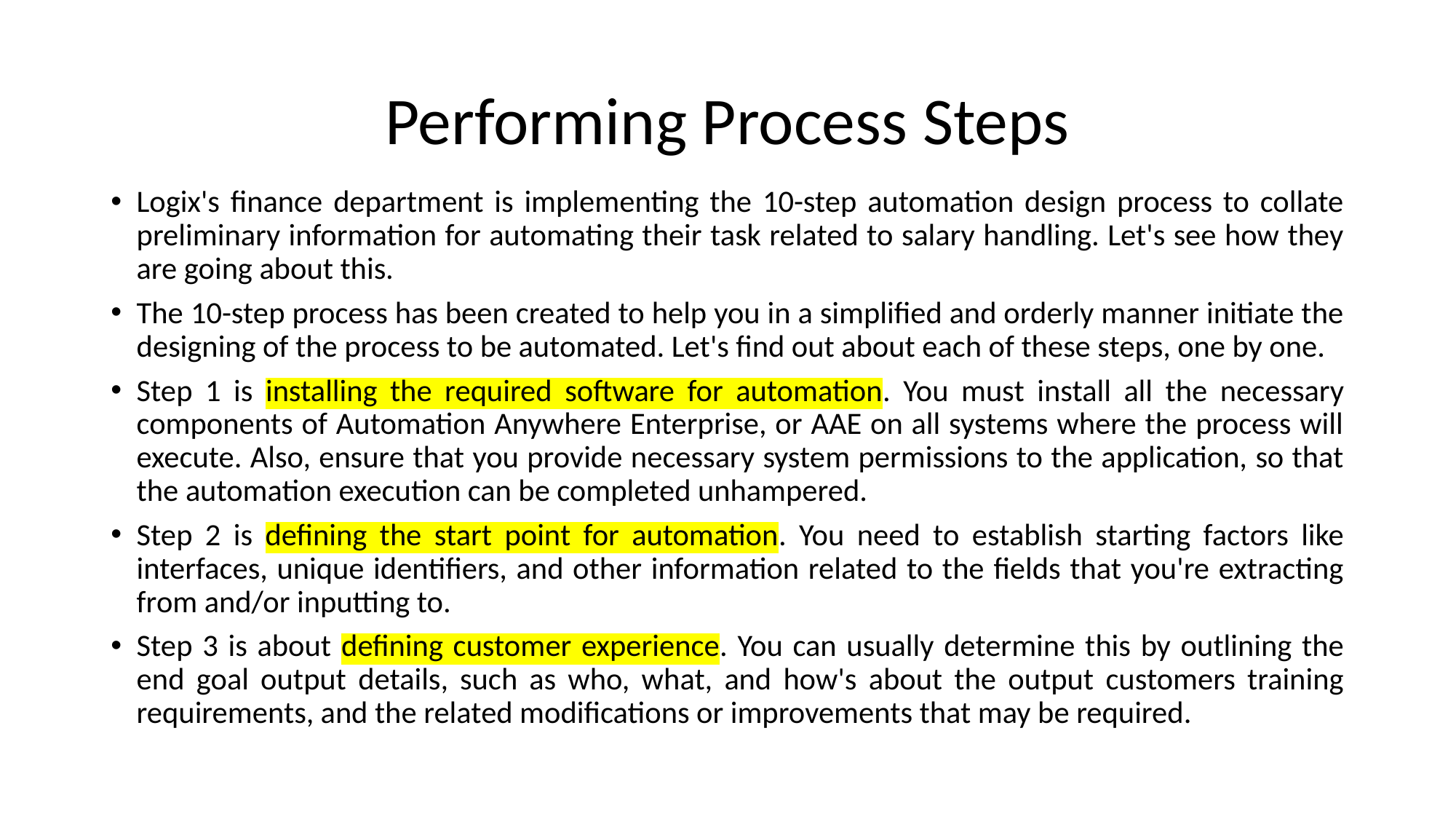

# Performing Process Steps
Logix's finance department is implementing the 10-step automation design process to collate preliminary information for automating their task related to salary handling. Let's see how they are going about this.
The 10-step process has been created to help you in a simplified and orderly manner initiate the designing of the process to be automated. Let's find out about each of these steps, one by one.
Step 1 is installing the required software for automation. You must install all the necessary components of Automation Anywhere Enterprise, or AAE on all systems where the process will execute. Also, ensure that you provide necessary system permissions to the application, so that the automation execution can be completed unhampered.
Step 2 is defining the start point for automation. You need to establish starting factors like interfaces, unique identifiers, and other information related to the fields that you're extracting from and/or inputting to.
Step 3 is about defining customer experience. You can usually determine this by outlining the end goal output details, such as who, what, and how's about the output customers training requirements, and the related modifications or improvements that may be required.